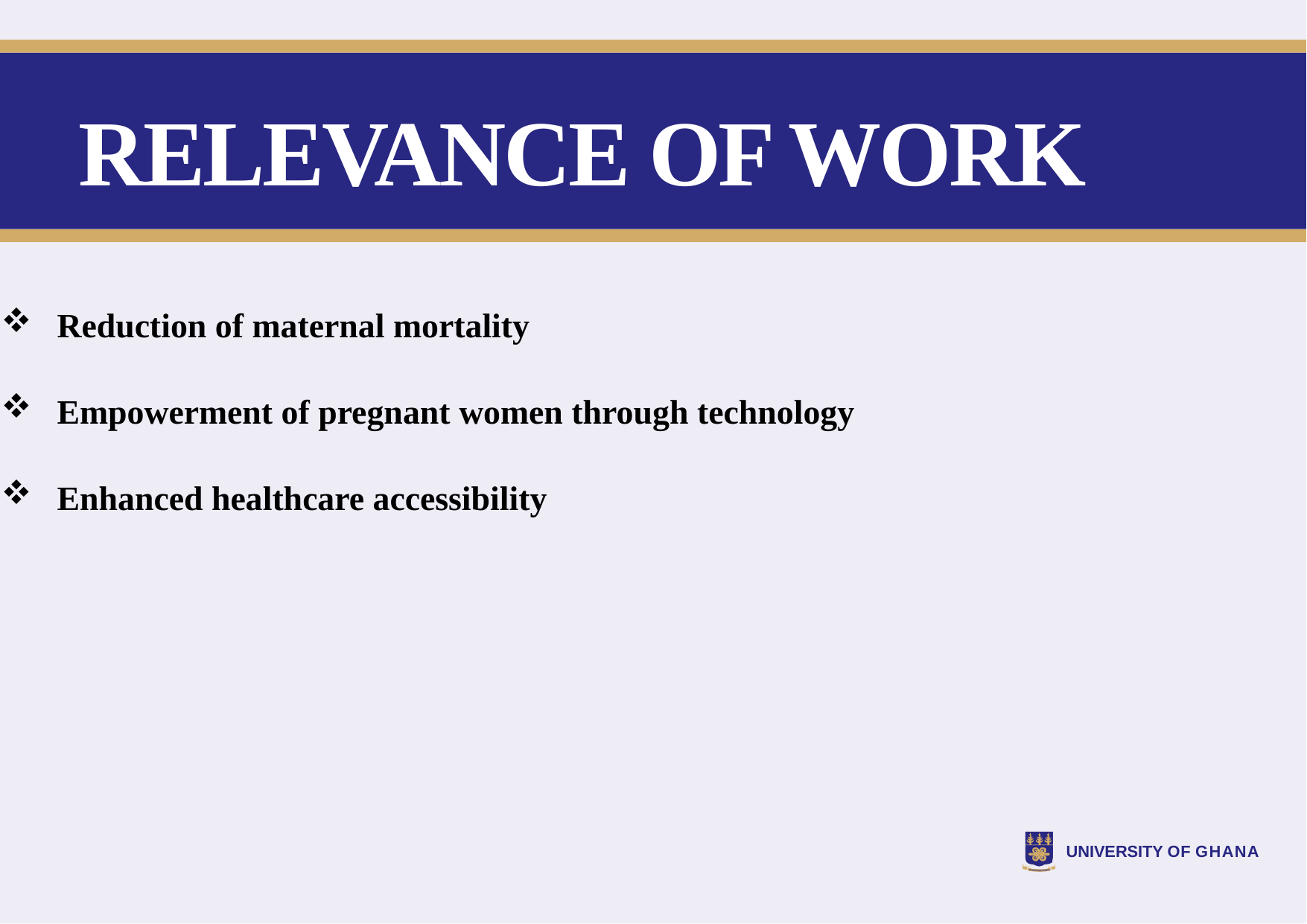

# RELEVANCE OF WORK
Reduction of maternal mortality
Empowerment of pregnant women through technology
Enhanced healthcare accessibility

UNIVERSITY OF GHANA